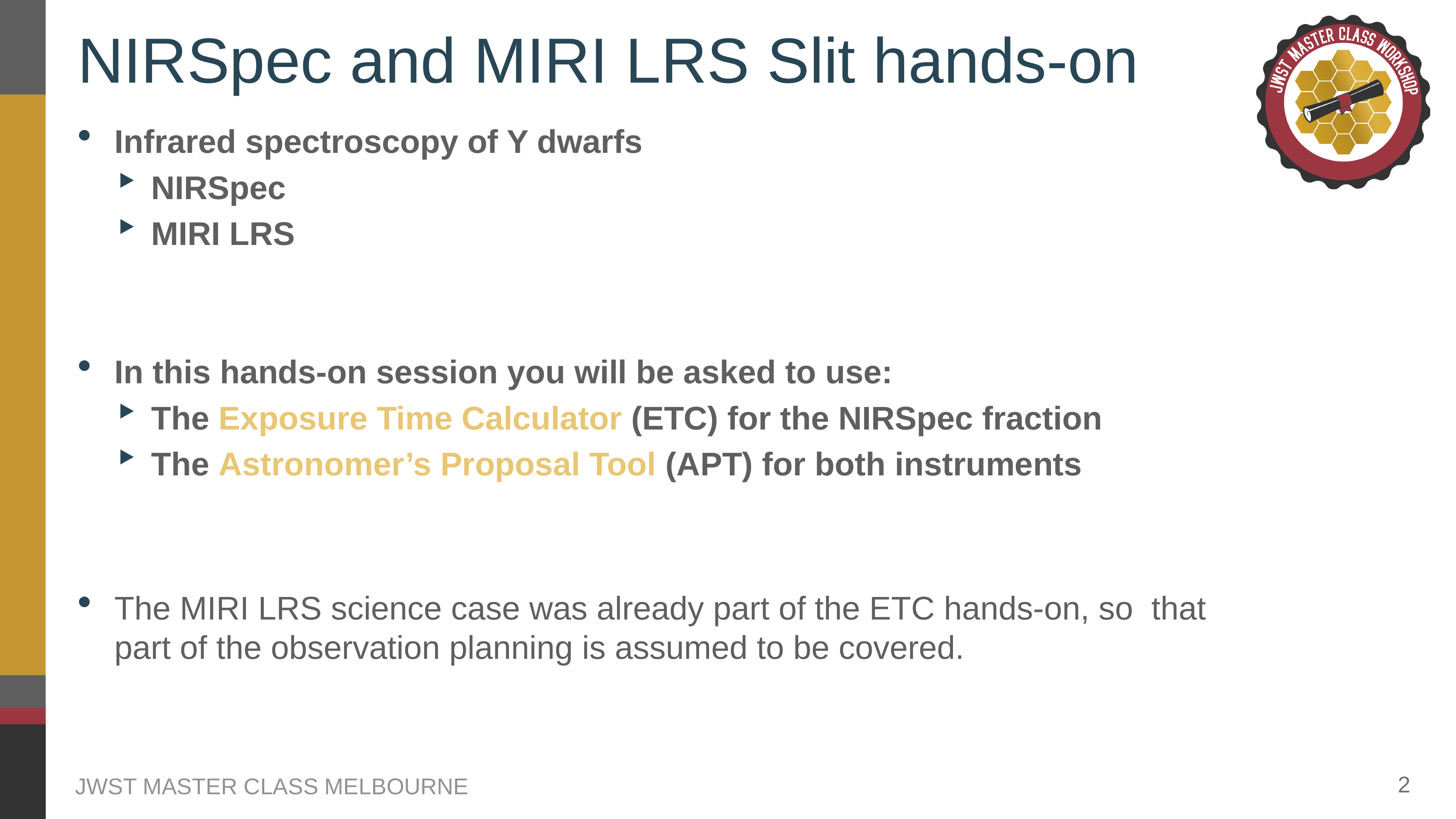

# NIRSpec and MIRI LRS Slit hands-on
Infrared spectroscopy of Y dwarfs
NIRSpec
MIRI LRS

In this hands-on session you will be asked to use:
The Exposure Time Calculator (ETC) for the NIRSpec fraction
The Astronomer’s Proposal Tool (APT) for both instruments

The MIRI LRS science case was already part of the ETC hands-on, so  that part of the observation planning is assumed to be covered.

2